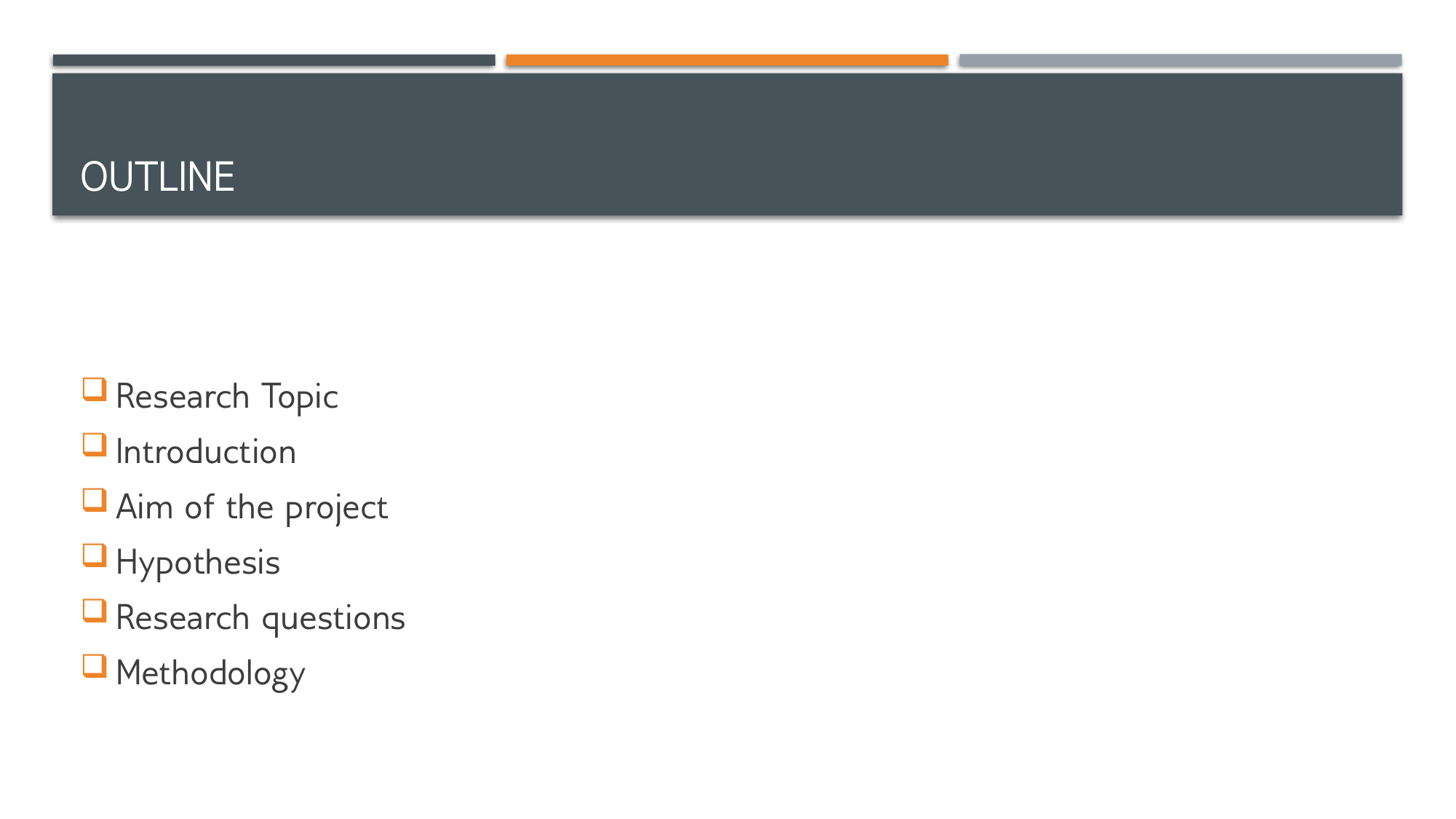

# Outline

Research Topic
Introduction
Aim of the project
Hypothesis
Research questions
Methodology